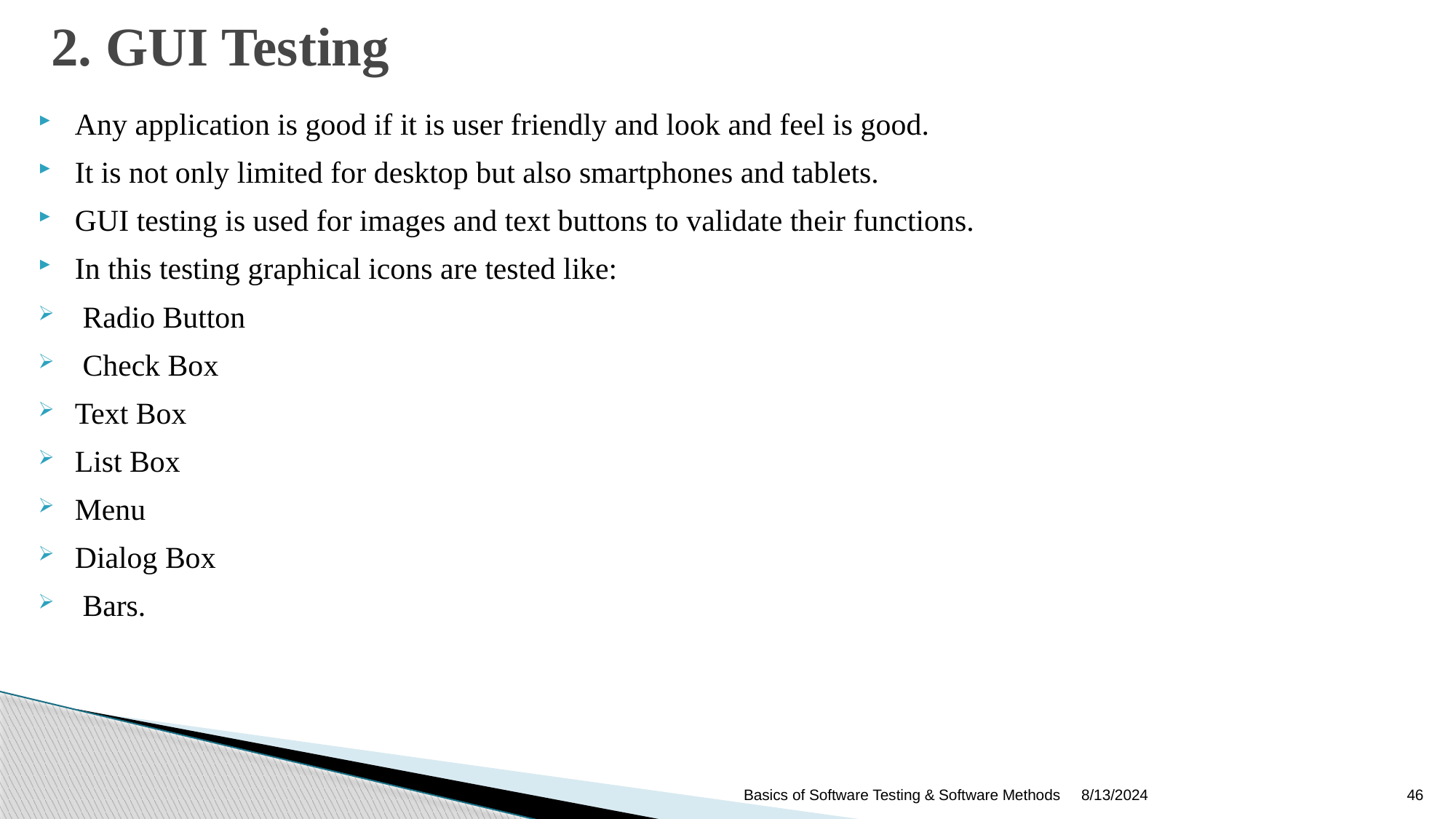

# 2. GUI Testing
Any application is good if it is user friendly and look and feel is good.
It is not only limited for desktop but also smartphones and tablets.
GUI testing is used for images and text buttons to validate their functions.
In this testing graphical icons are tested like:
 Radio Button
 Check Box
Text Box
List Box
Menu
Dialog Box
 Bars.

8/13/2024
Basics of Software Testing & Software Methods
46